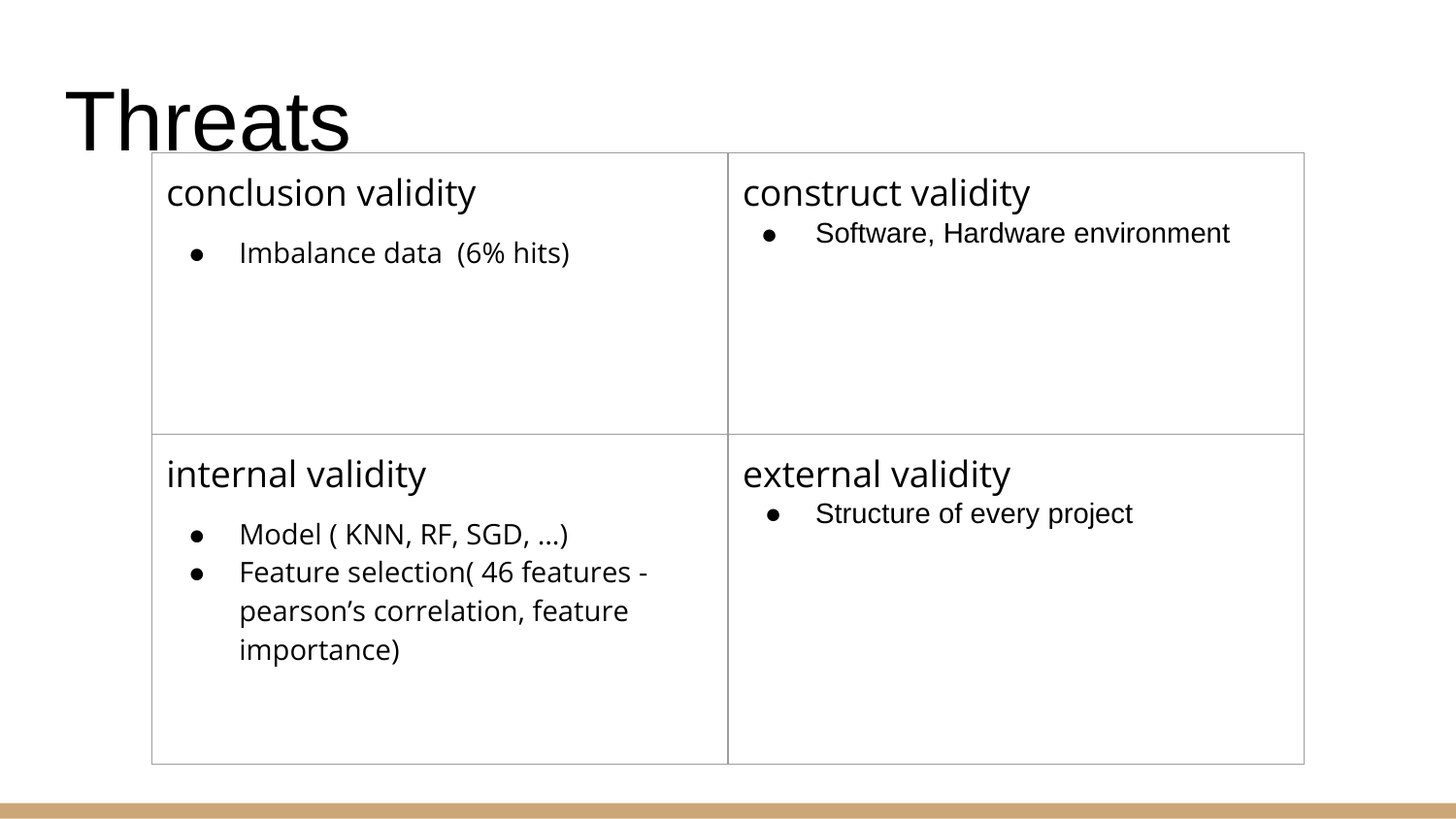

# Threats
| conclusion validity Imbalance data (6% hits) | construct validity Software, Hardware environment |
| --- | --- |
| internal validity Model ( KNN, RF, SGD, …) Feature selection( 46 features - pearson’s correlation, feature importance) | external validity Structure of every project |